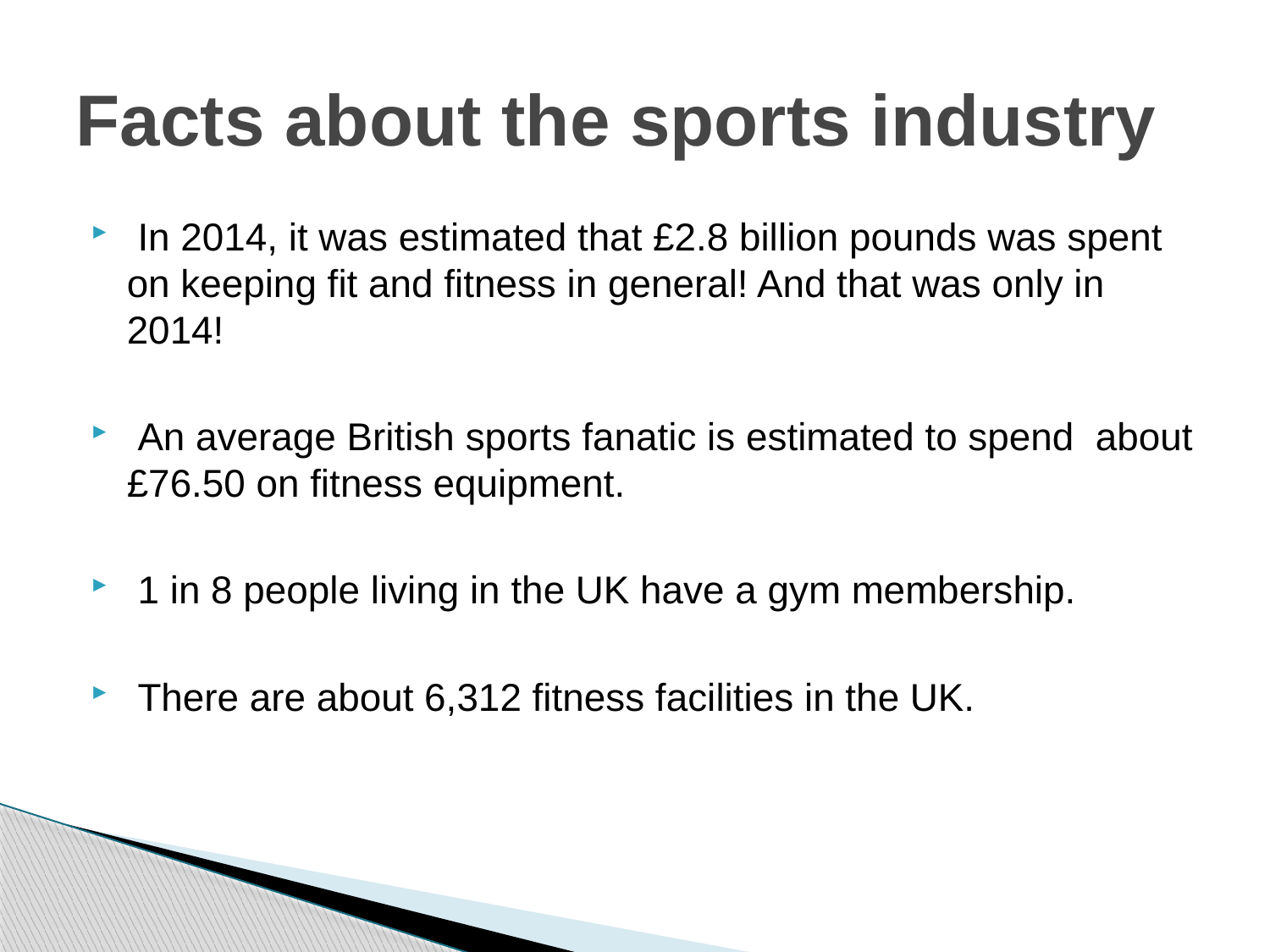

# Facts about the sports industry
 In 2014, it was estimated that £2.8 billion pounds was spent on keeping fit and fitness in general! And that was only in 2014!

 An average British sports fanatic is estimated to spend  about £76.50 on fitness equipment.

 1 in 8 people living in the UK have a gym membership.

 There are about 6,312 fitness facilities in the UK.